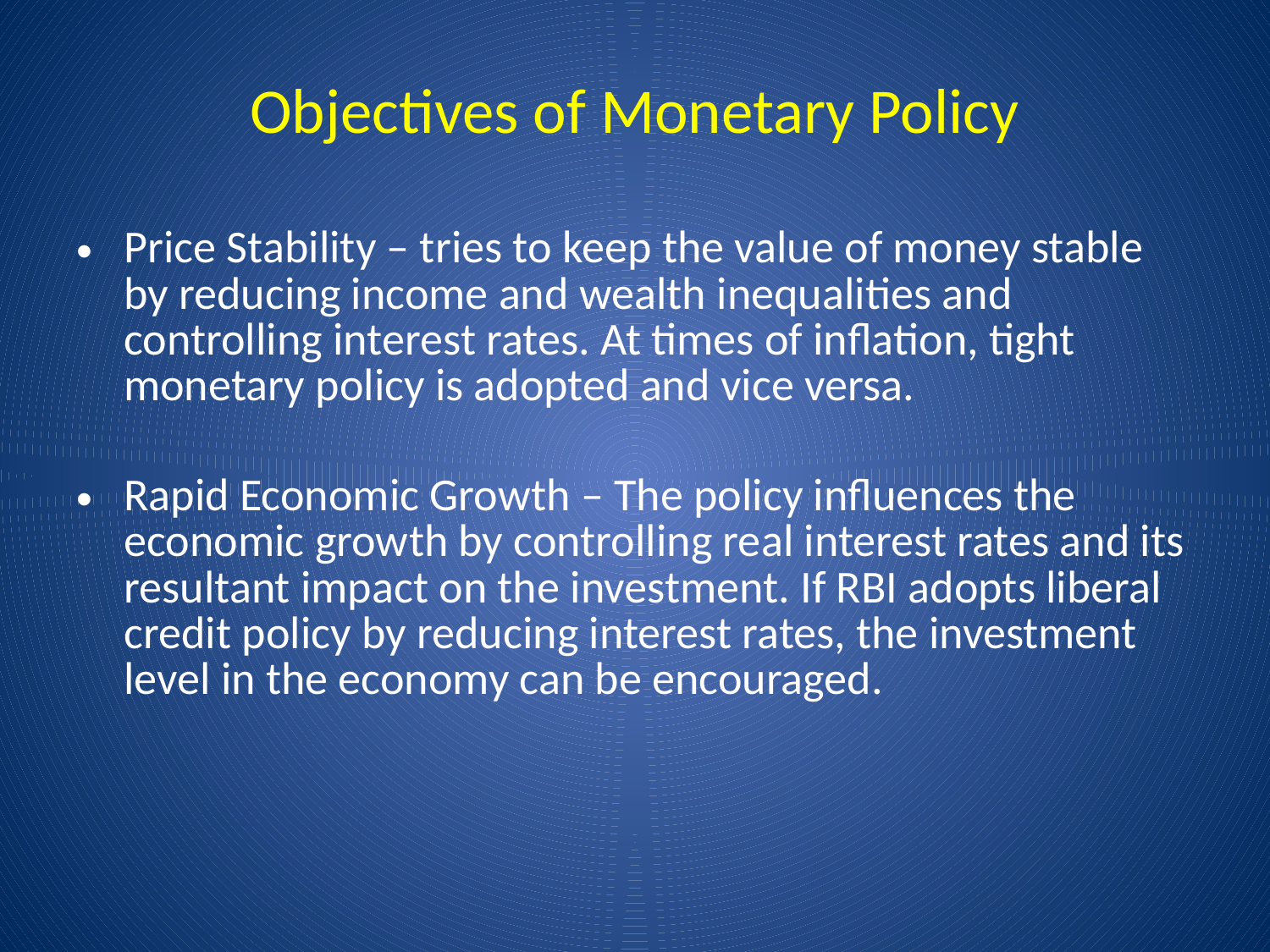

# Objectives of Monetary Policy
Price Stability – tries to keep the value of money stable by reducing income and wealth inequalities and controlling interest rates. At times of inflation, tight monetary policy is adopted and vice versa.

Rapid Economic Growth – The policy influences the economic growth by controlling real interest rates and its resultant impact on the investment. If RBI adopts liberal credit policy by reducing interest rates, the investment level in the economy can be encouraged.